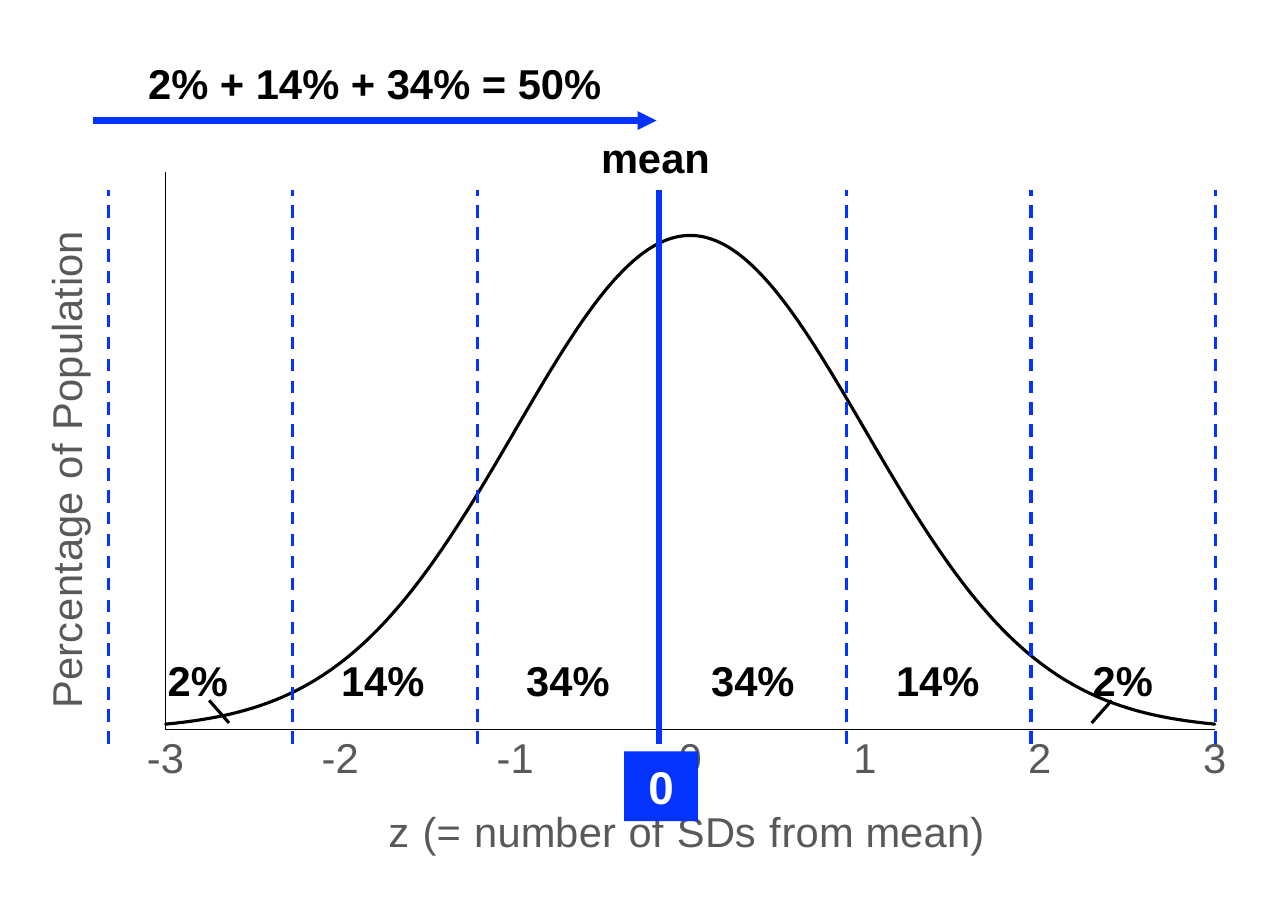

2% + 14% + 34% = 50%
mean

### Chart

| Category |  |
|---|---|
2%
2%
14%
34%
34%
14%
0